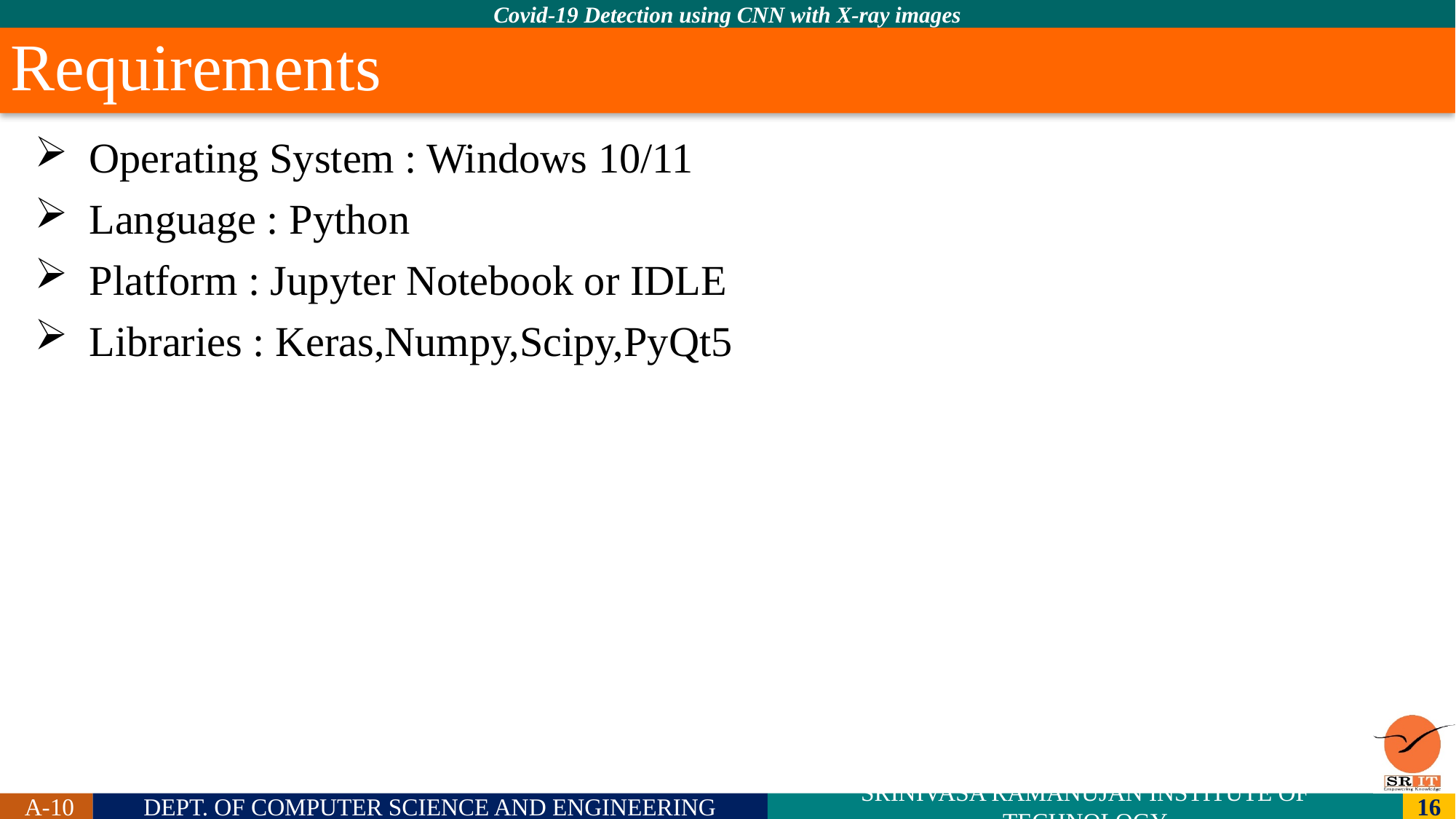

# Requirements
Operating System : Windows 10/11
Language : Python
Platform : Jupyter Notebook or IDLE
Libraries : Keras,Numpy,Scipy,PyQt5